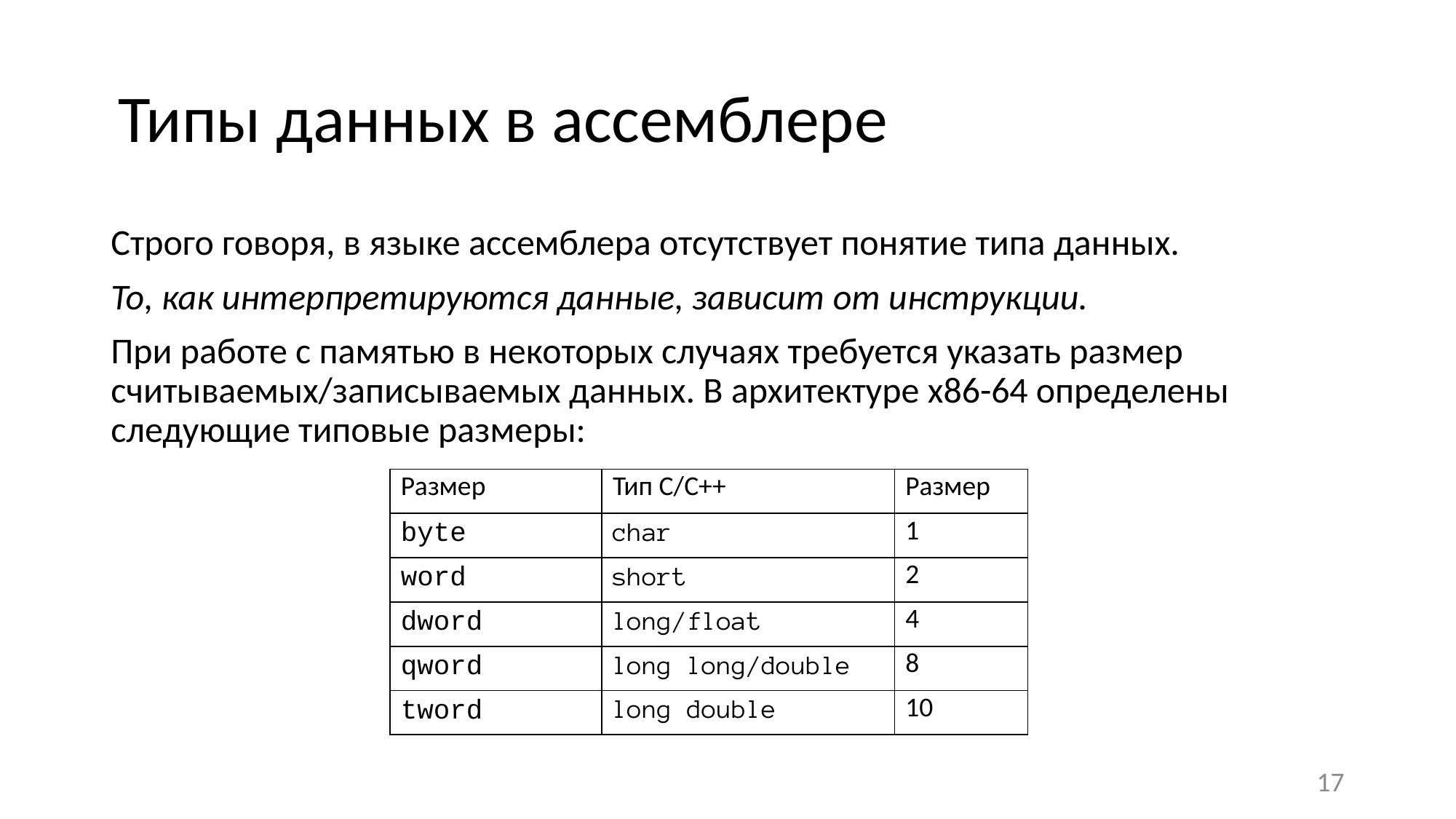

# Типы данных в ассемблере
Строго говоря, в языке ассемблера отсутствует понятие типа данных.
То, как интерпретируются данные, зависит от инструкции.
При работе с памятью в некоторых случаях требуется указать размер считываемых/записываемых данных. В архитектуре х86-64 определены следующие типовые размеры:

| Размер | Тип С/С++ | Размер |
| --- | --- | --- |
| byte | char | 1 |
| word | short | 2 |
| dword | long/float | 4 |
| qword | long long/double | 8 |
| tword | long double | 10 |
17